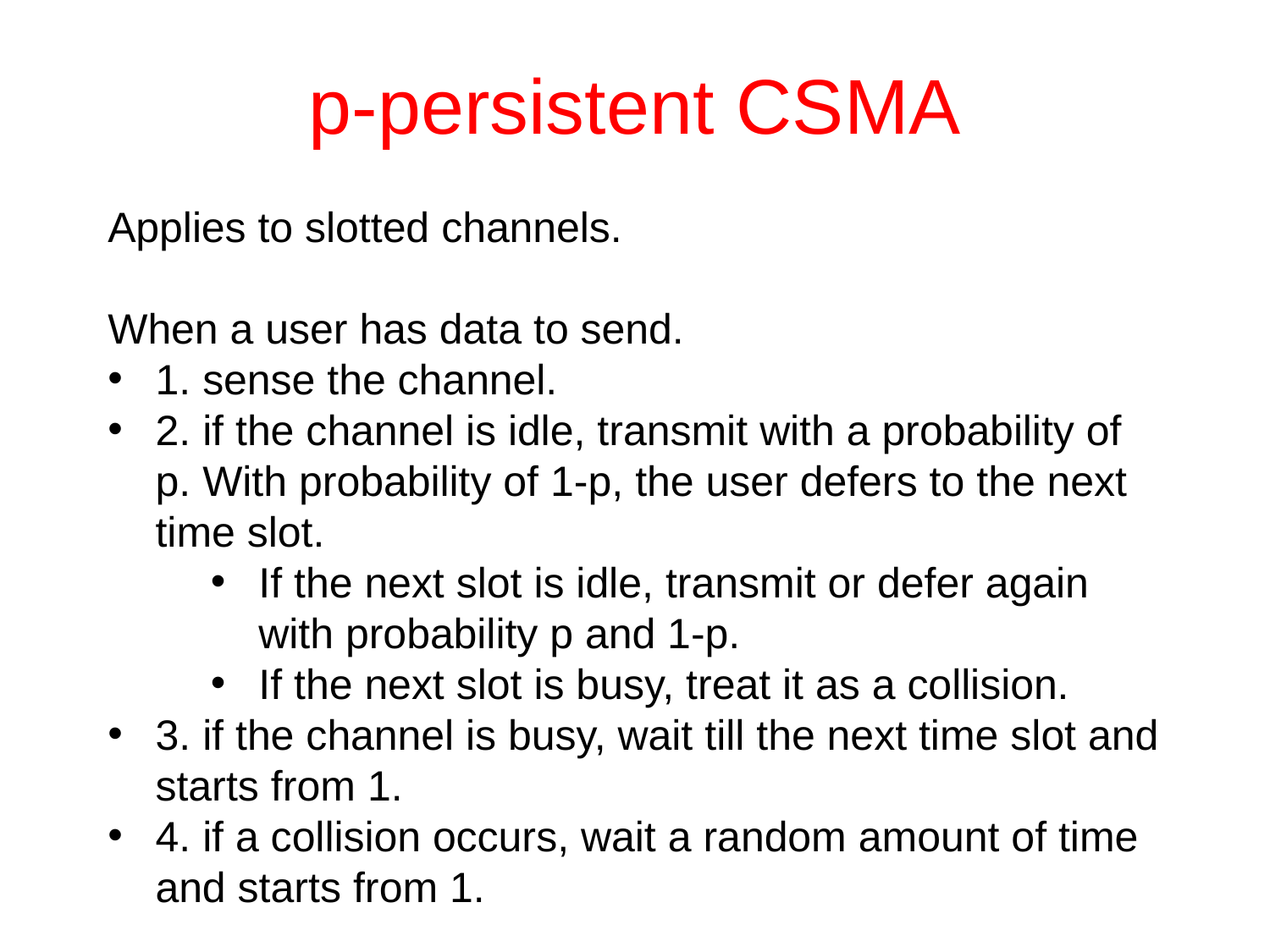

# p-persistent CSMA
Applies to slotted channels.

When a user has data to send.
1. sense the channel.
2. if the channel is idle, transmit with a probability of p. With probability of 1-p, the user defers to the next time slot.
If the next slot is idle, transmit or defer again with probability p and 1-p.
If the next slot is busy, treat it as a collision.
3. if the channel is busy, wait till the next time slot and starts from 1.
4. if a collision occurs, wait a random amount of time and starts from 1.